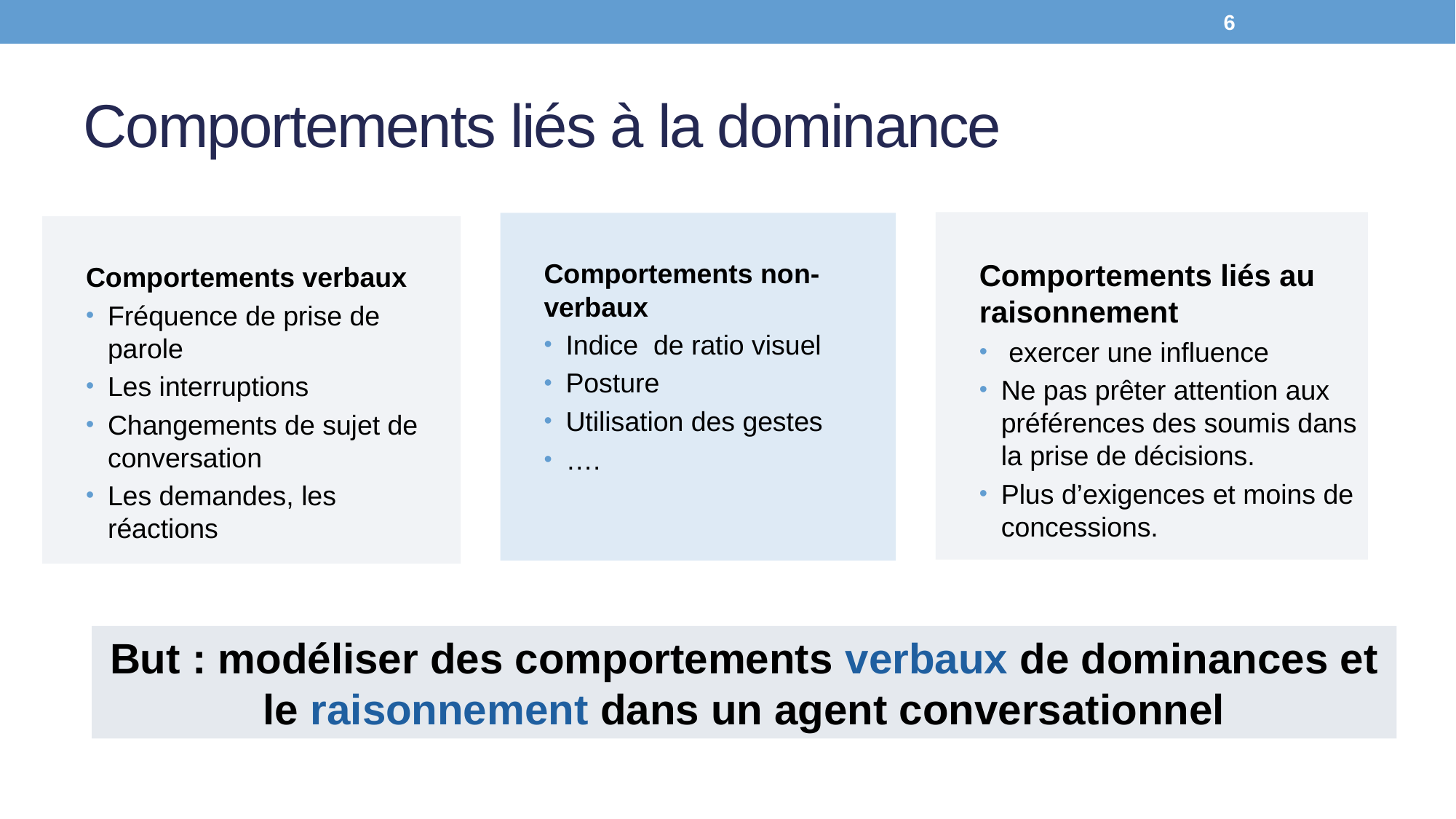

6
# Comportements liés à la dominance

Comportements liés au raisonnement
 exercer une influence
Ne pas prêter attention aux préférences des soumis dans la prise de décisions.
Plus d’exigences et moins de concessions.

Comportements non-verbaux
Indice  de ratio visuel
Posture
Utilisation des gestes
….

Comportements verbaux
Fréquence de prise de parole
Les interruptions
Changements de sujet de conversation
Les demandes, les réactions

But : modéliser des comportements verbaux de dominances et le raisonnement dans un agent conversationnel